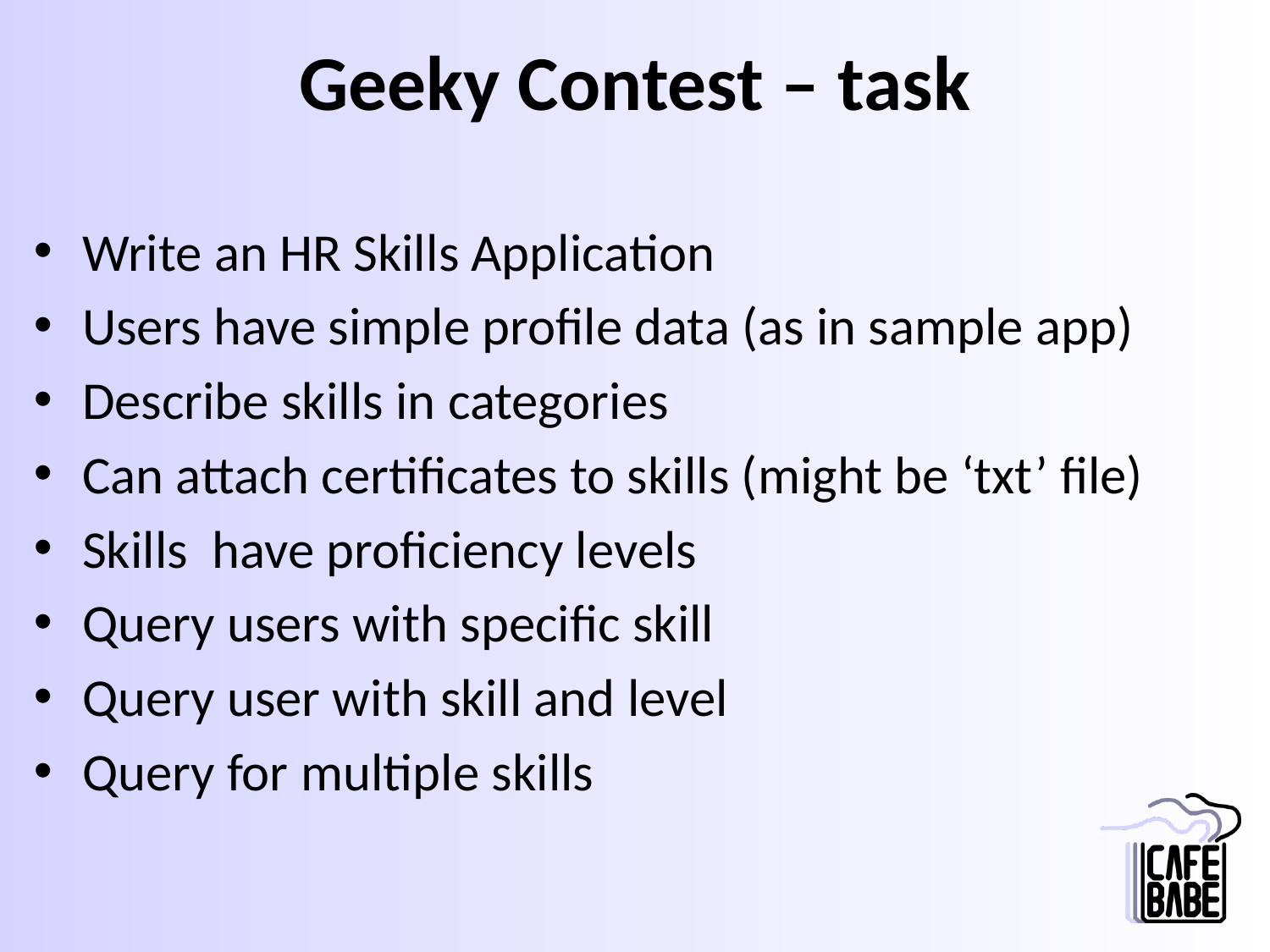

# Geeky Contest – task
Write an HR Skills Application
Users have simple profile data (as in sample app)
Describe skills in categories
Can attach certificates to skills (might be ‘txt’ file)
Skills  have proficiency levels
Query users with specific skill
Query user with skill and level
Query for multiple skills